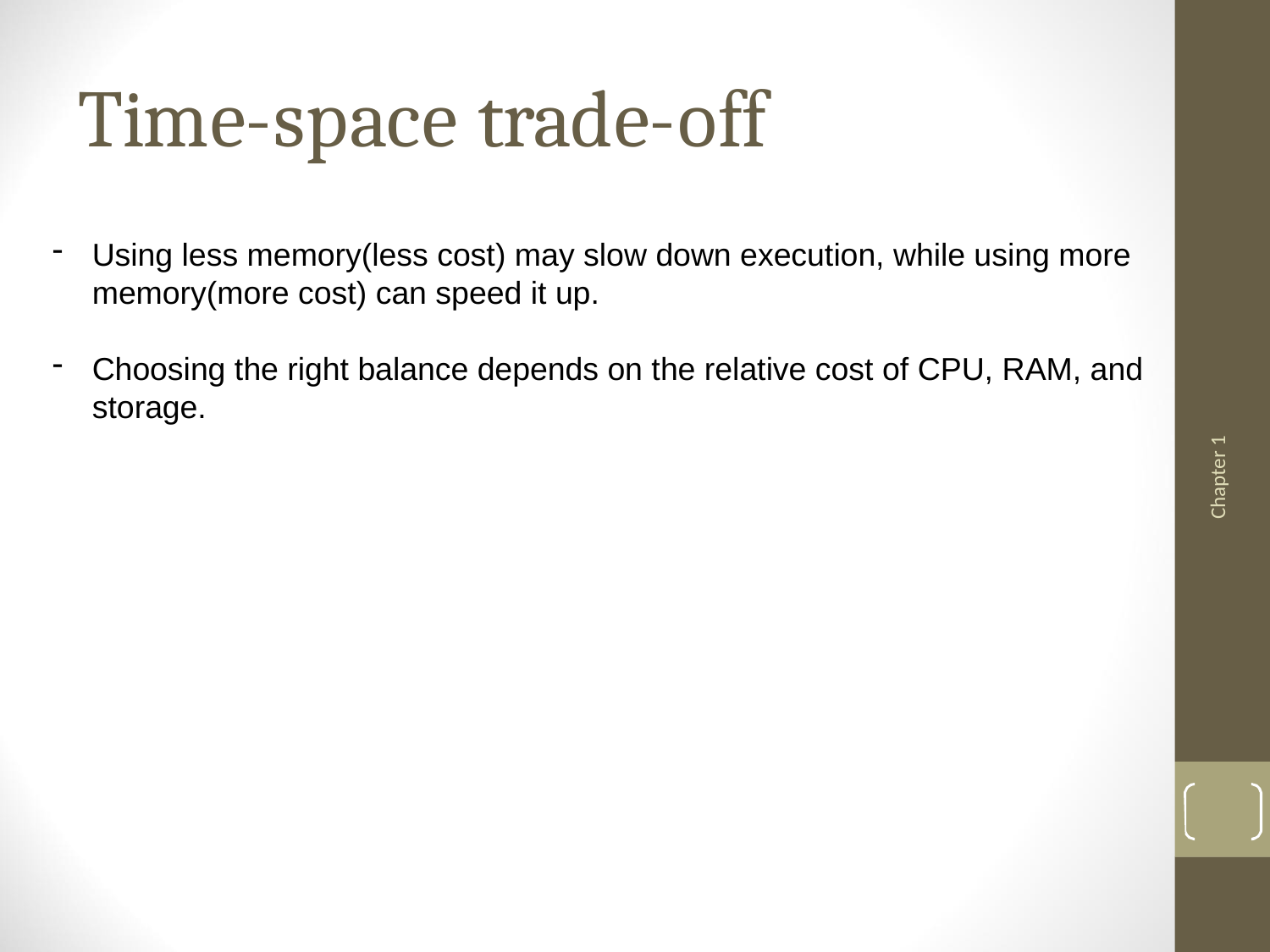

# Time-space trade-off
Using less memory(less cost) may slow down execution, while using more memory(more cost) can speed it up.

Choosing the right balance depends on the relative cost of CPU, RAM, and storage.
Chapter 1